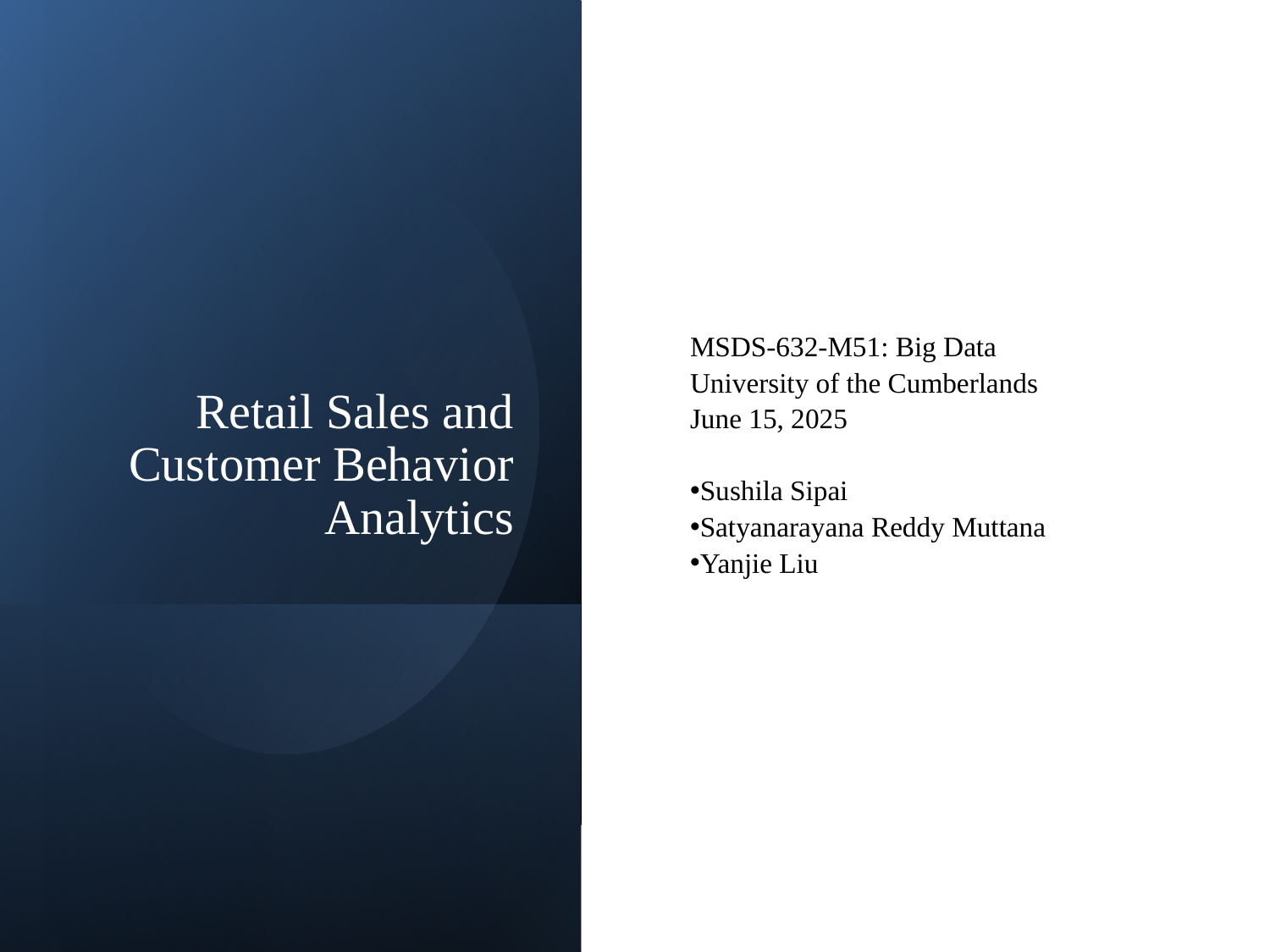

# Retail Sales and Customer Behavior Analytics
MSDS-632-M51: Big Data
University of the Cumberlands
June 15, 2025

Sushila Sipai
Satyanarayana Reddy Muttana
Yanjie Liu